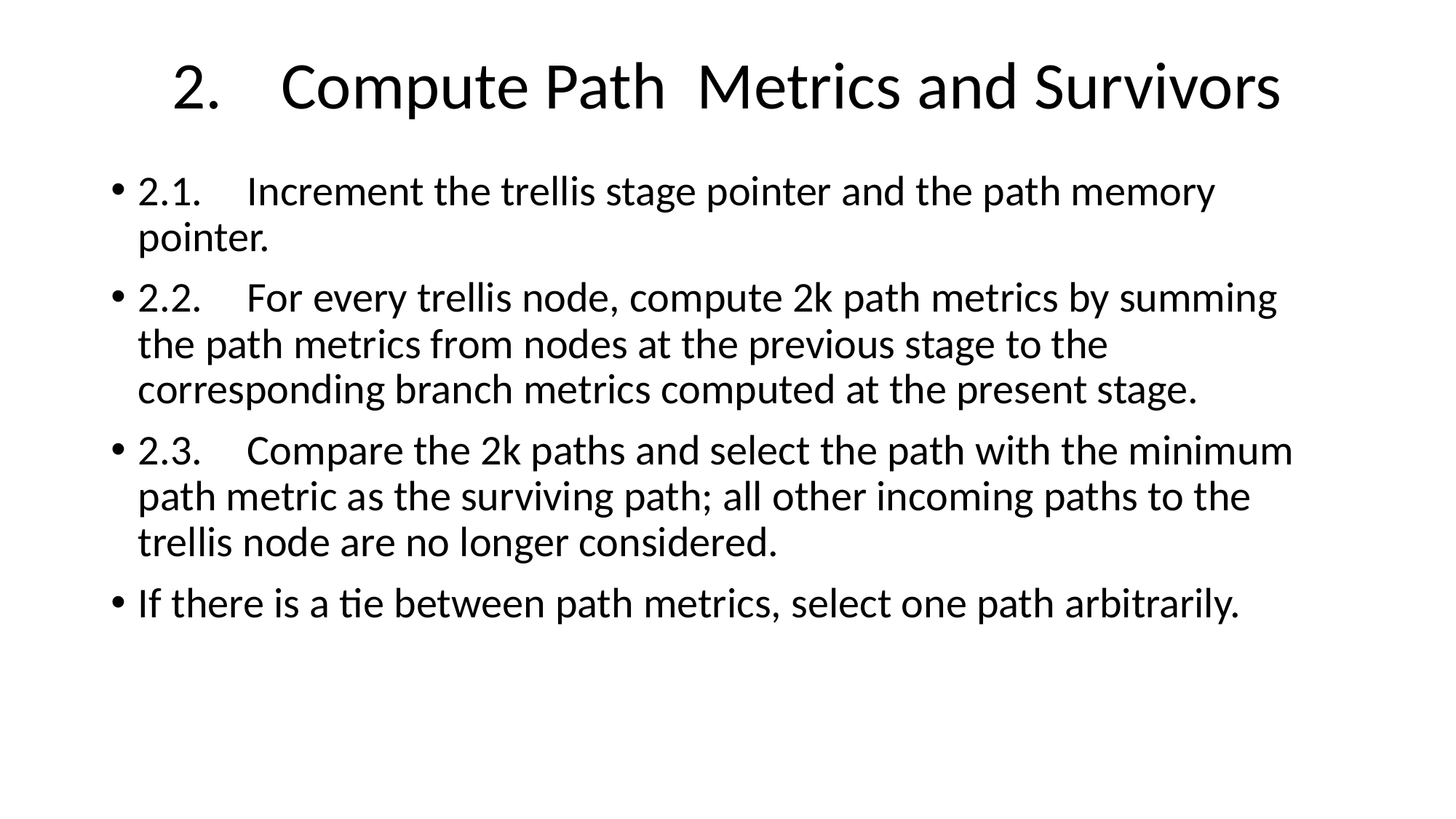

# 2.	Compute Path  Metrics and Survivors
2.1.	Increment the trellis stage pointer and the path memory pointer.
2.2.	For every trellis node, compute 2k path metrics by summing the path metrics from nodes at the previous stage to the corresponding branch metrics computed at the present stage.
2.3.	Compare the 2k paths and select the path with the minimum path metric as the surviving path; all other incoming paths to the trellis node are no longer considered.
If there is a tie between path metrics, select one path arbitrarily.